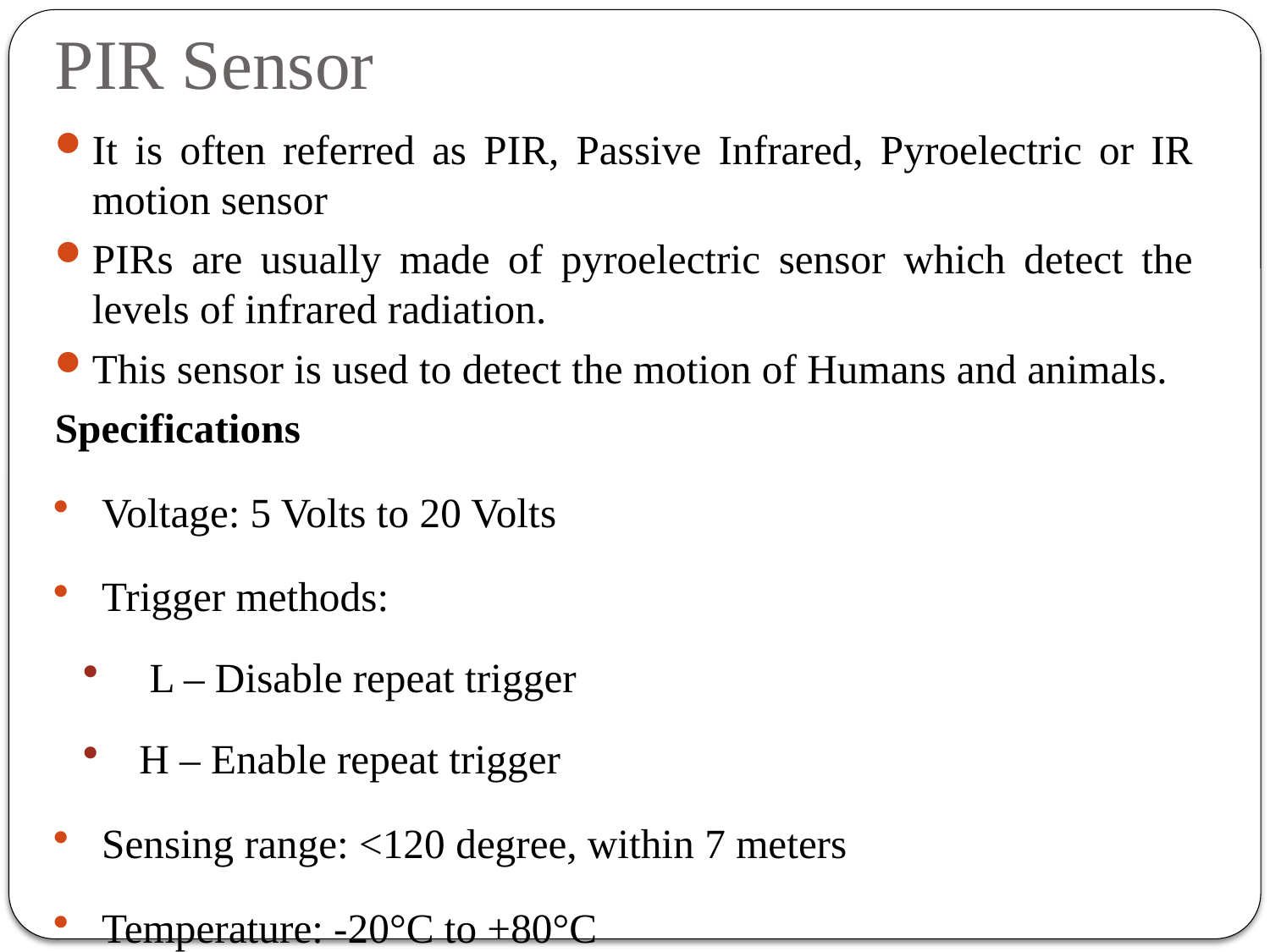

# PIR Sensor
It is often referred as PIR, Passive Infrared, Pyroelectric or IR motion sensor
PIRs are usually made of pyroelectric sensor which detect the levels of infrared radiation.
This sensor is used to detect the motion of Humans and animals.
Specifications
Voltage: 5 Volts to 20 Volts
Trigger methods:
 L – Disable repeat trigger
H – Enable repeat trigger
Sensing range: <120 degree, within 7 meters
Temperature: -20°C to +80°C